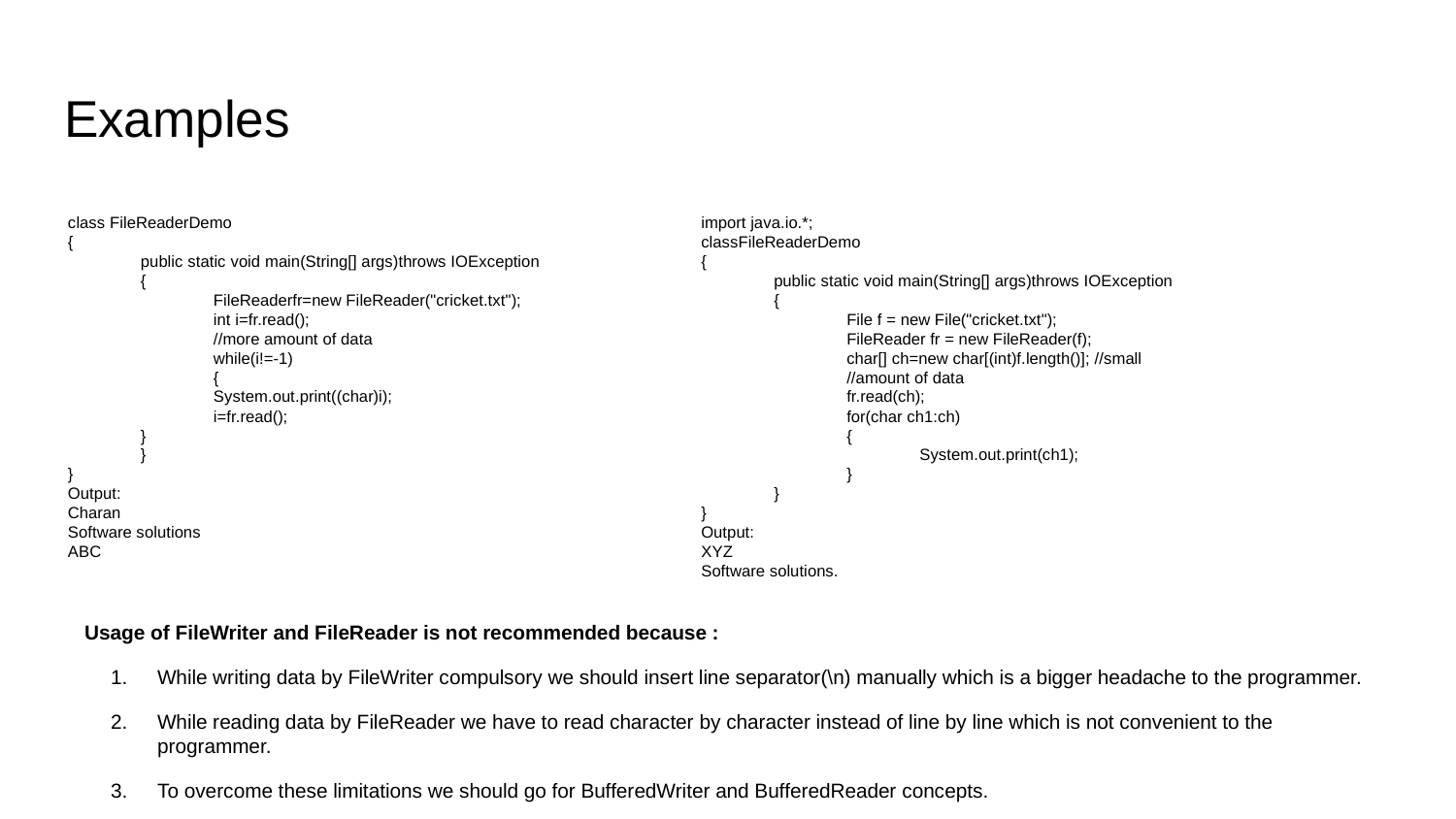

# Examples
class FileReaderDemo
{
public static void main(String[] args)throws IOException
{
FileReaderfr=new FileReader("cricket.txt");
int i=fr.read();
//more amount of data
while(i!=-1)
{
System.out.print((char)i);
i=fr.read();
}
}
}
Output:
Charan
Software solutions
ABC
import java.io.*;
classFileReaderDemo
{
public static void main(String[] args)throws IOException
{
File f = new File("cricket.txt");
FileReader fr = new FileReader(f);
char[] ch=new char[(int)f.length()]; //small
//amount of data
fr.read(ch);
for(char ch1:ch)
{
System.out.print(ch1);
}
}
}
Output:
XYZ
Software solutions.
Usage of FileWriter and FileReader is not recommended because :
While writing data by FileWriter compulsory we should insert line separator(\n) manually which is a bigger headache to the programmer.
While reading data by FileReader we have to read character by character instead of line by line which is not convenient to the programmer.
To overcome these limitations we should go for BufferedWriter and BufferedReader concepts.